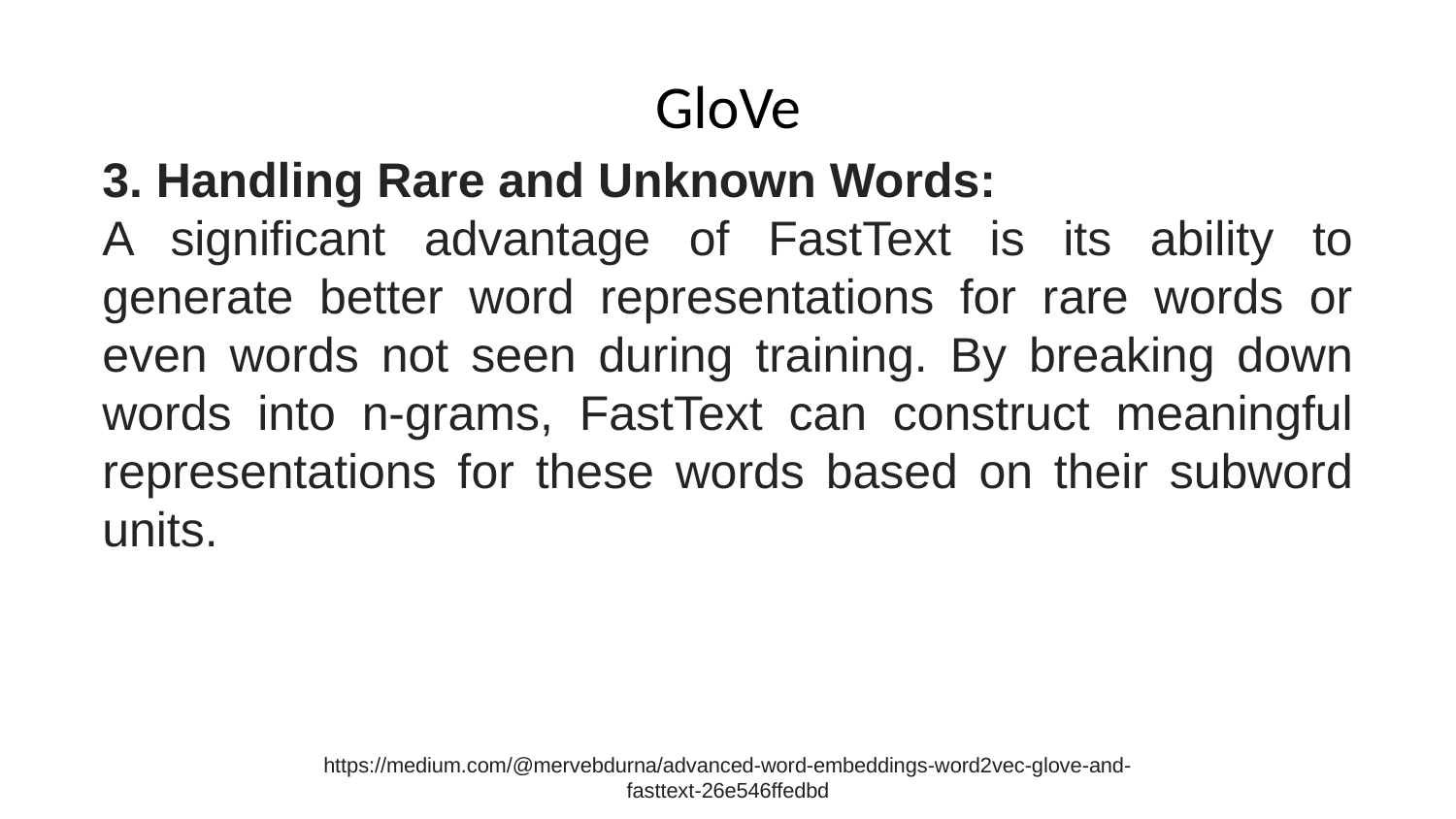

# GloVe
3. Handling Rare and Unknown Words:
A significant advantage of FastText is its ability to generate better word representations for rare words or even words not seen during training. By breaking down words into n-grams, FastText can construct meaningful representations for these words based on their subword units.
https://medium.com/@mervebdurna/advanced-word-embeddings-word2vec-glove-and-fasttext-26e546ffedbd